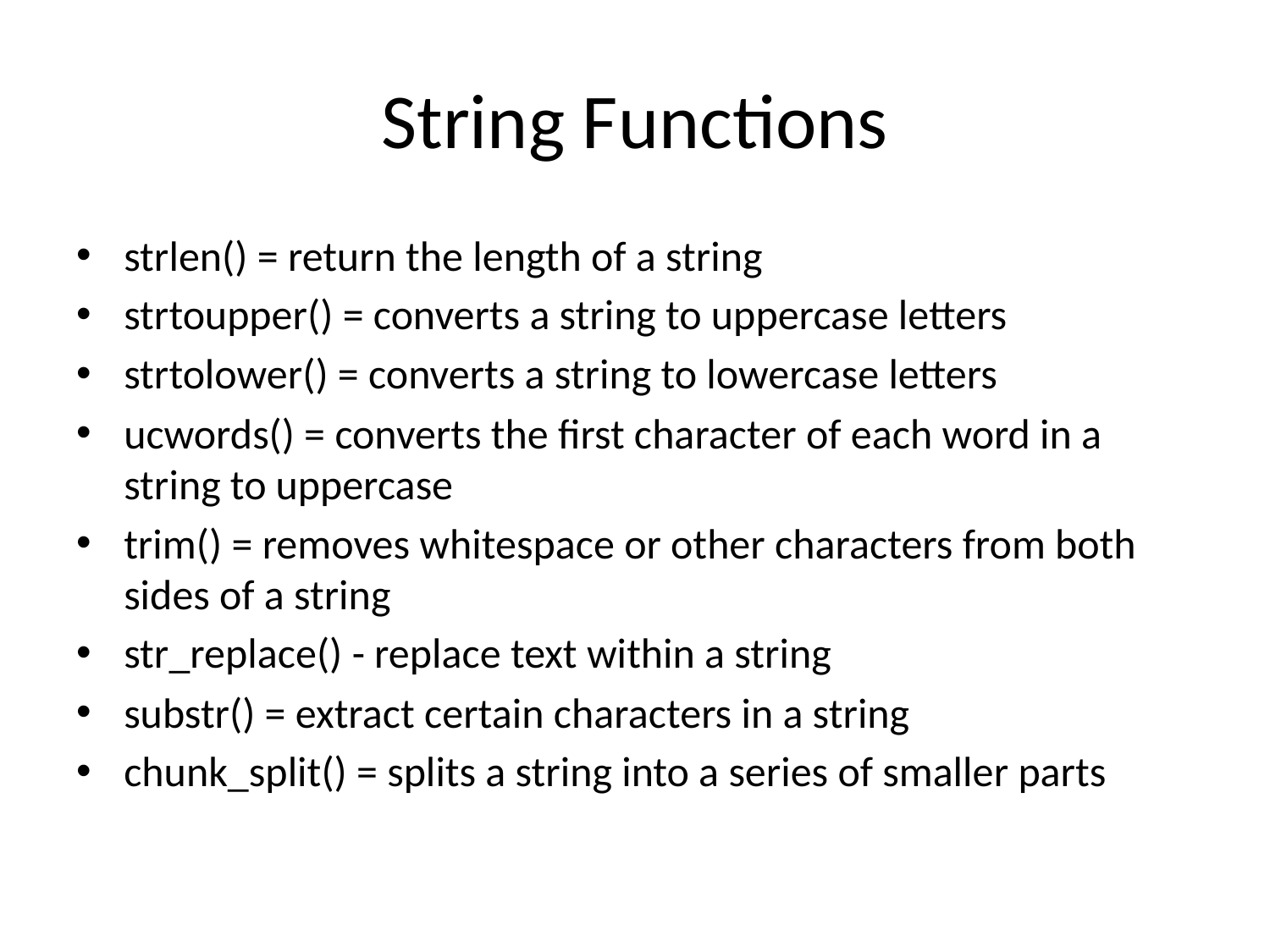

# String Functions
strlen() = return the length of a string
strtoupper() = converts a string to uppercase letters
strtolower() = converts a string to lowercase letters
ucwords() = converts the first character of each word in a string to uppercase
trim() = removes whitespace or other characters from both sides of a string
str_replace() - replace text within a string
substr() = extract certain characters in a string
chunk_split() = splits a string into a series of smaller parts